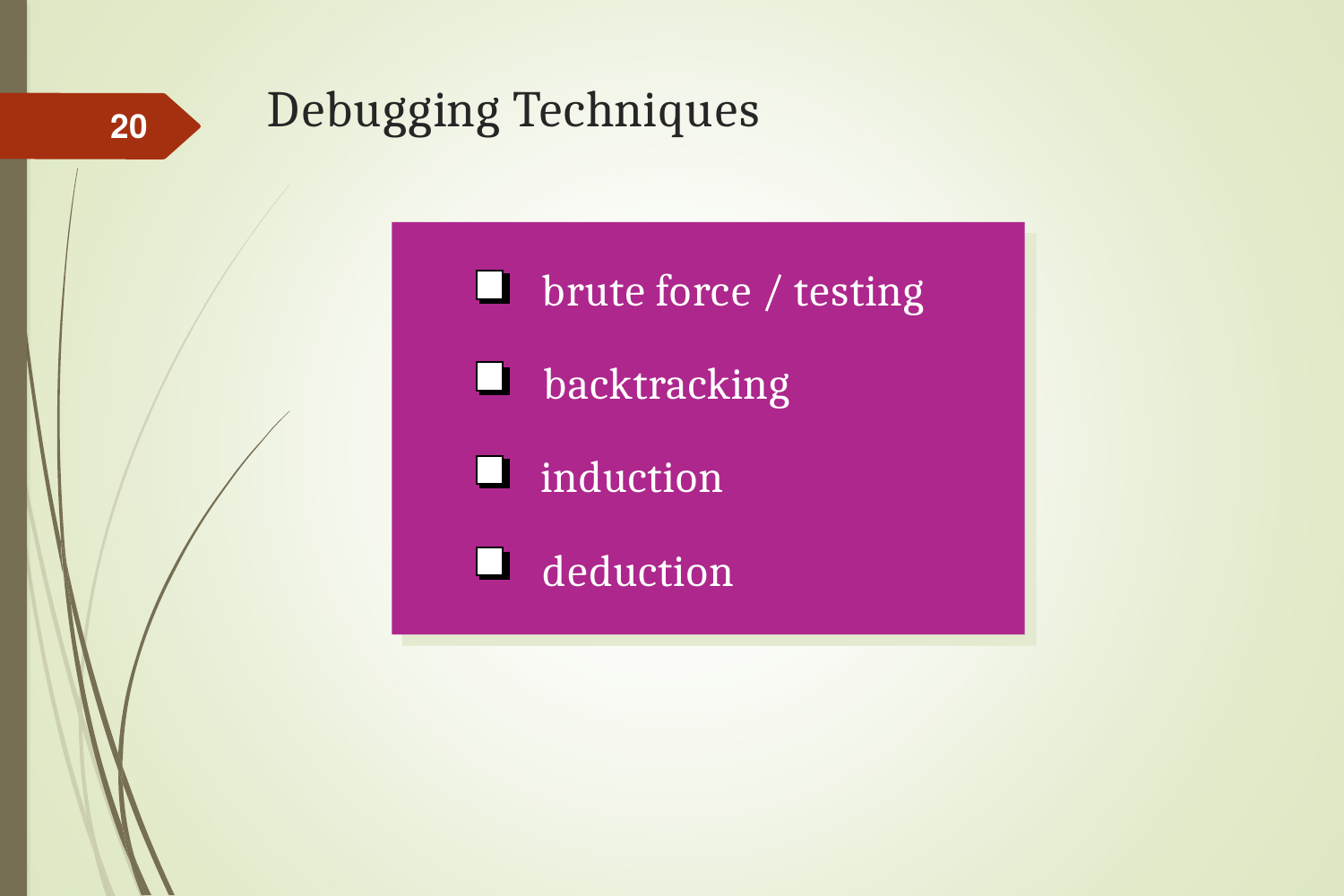

# Debugging Techniques
20

brute force / testing

backtracking

induction

deduction